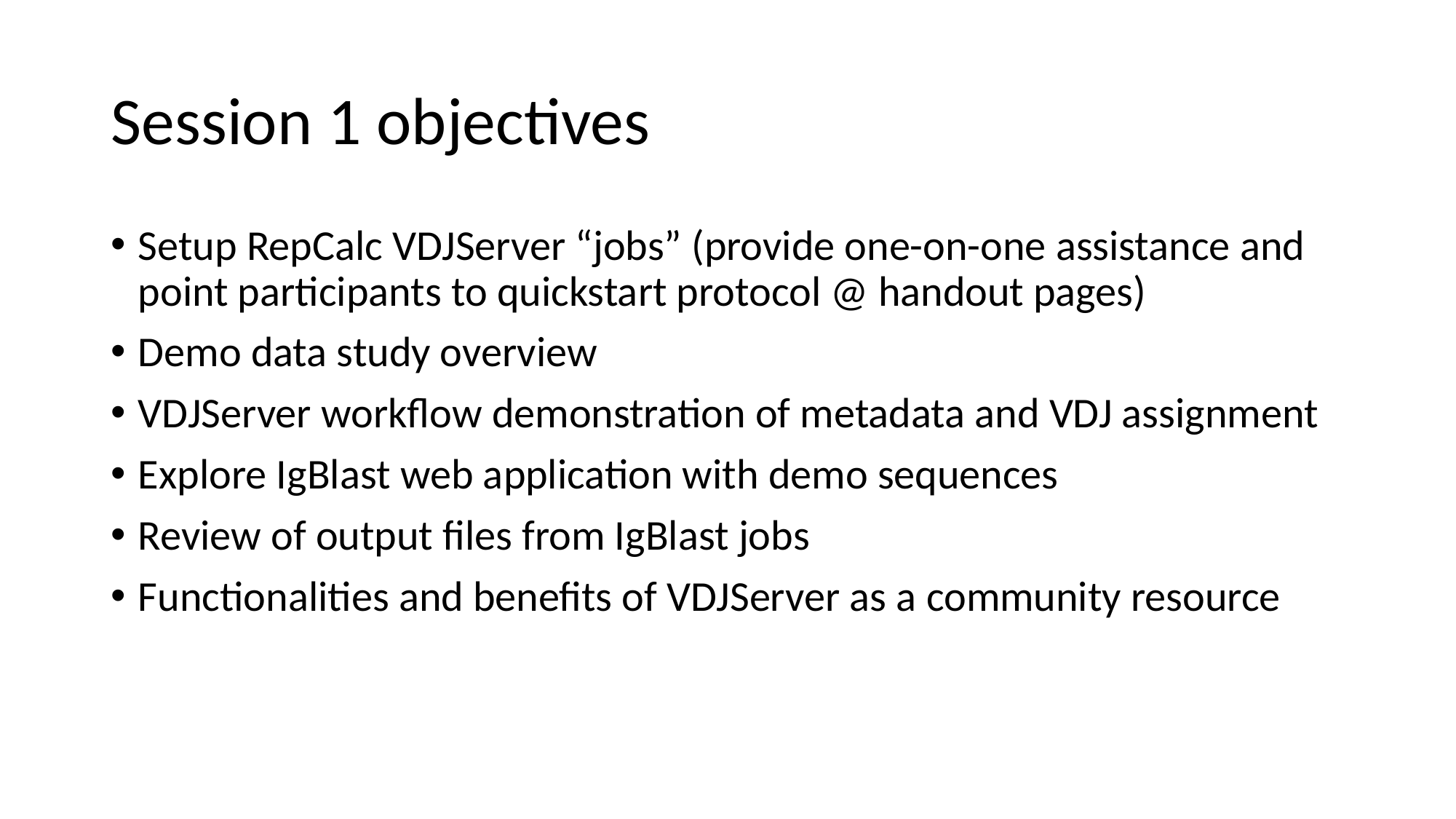

# Session 1 objectives
Setup RepCalc VDJServer “jobs” (provide one-on-one assistance and point participants to quickstart protocol @ handout pages)
Demo data study overview
VDJServer workflow demonstration of metadata and VDJ assignment
Explore IgBlast web application with demo sequences
Review of output files from IgBlast jobs
Functionalities and benefits of VDJServer as a community resource